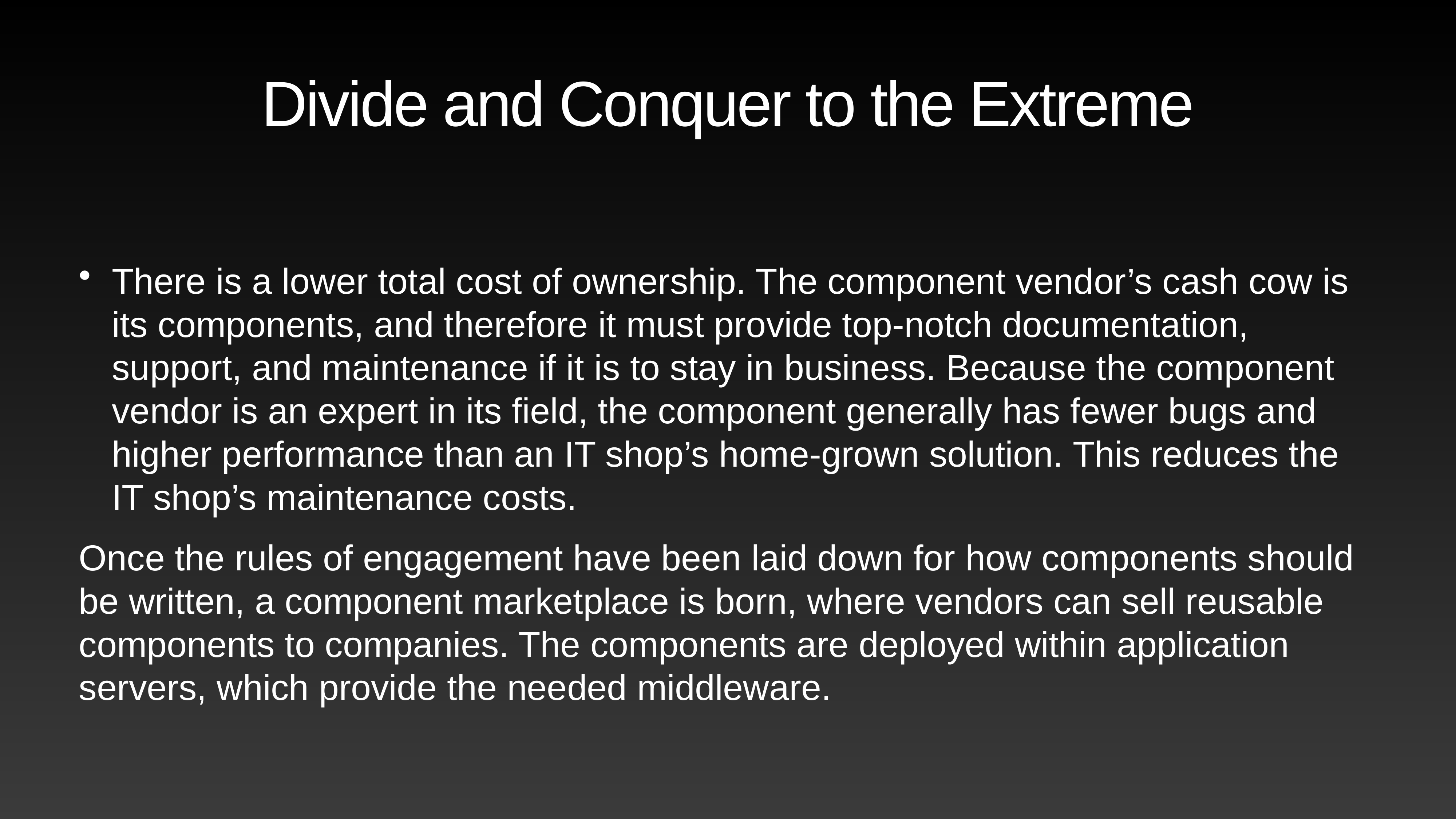

# Divide and Conquer to the Extreme
There is a lower total cost of ownership. The component vendor’s cash cow is its components, and therefore it must provide top-notch documentation, support, and maintenance if it is to stay in business. Because the component vendor is an expert in its field, the component generally has fewer bugs and higher performance than an IT shop’s home-grown solution. This reduces the IT shop’s maintenance costs.
Once the rules of engagement have been laid down for how components should be written, a component marketplace is born, where vendors can sell reusable components to companies. The components are deployed within application servers, which provide the needed middleware.